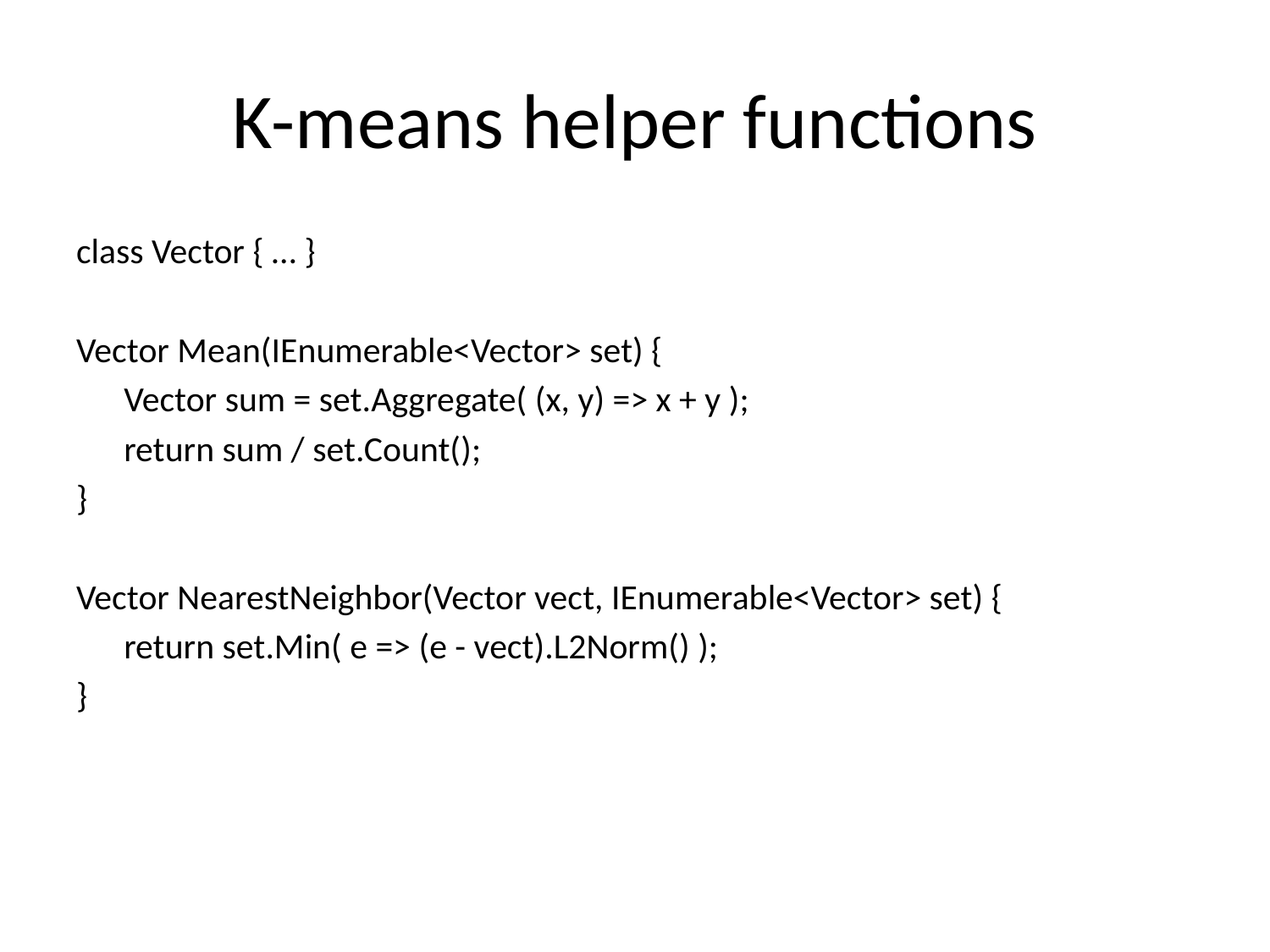

# K-means helper functions
class Vector { … }

Vector Mean(IEnumerable<Vector> set) {
	Vector sum = set.Aggregate( (x, y) => x + y );
	return sum / set.Count();
}

Vector NearestNeighbor(Vector vect, IEnumerable<Vector> set) {
	return set.Min( e => (e - vect).L2Norm() );
}